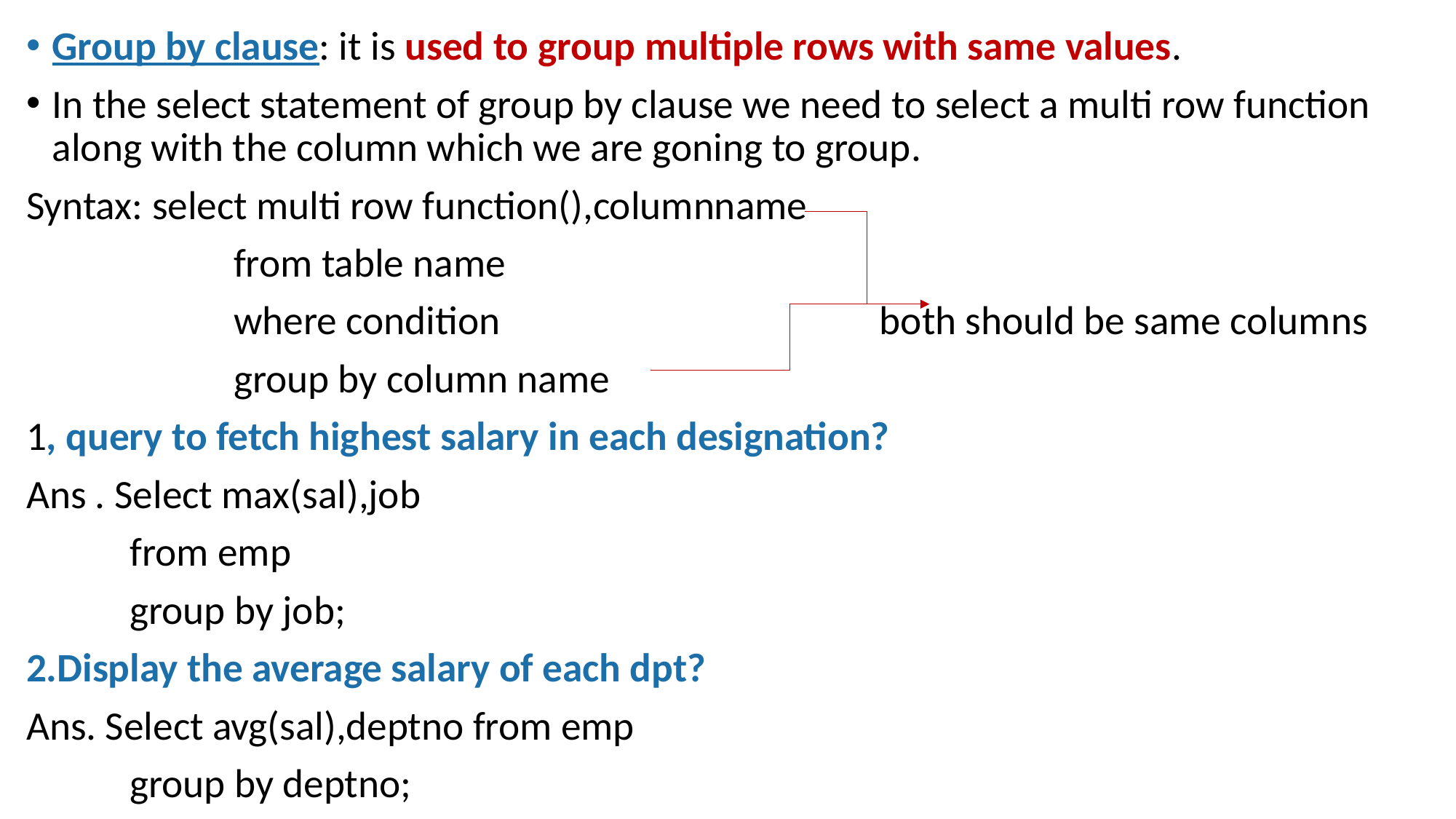

Group by clause: it is used to group multiple rows with same values.
In the select statement of group by clause we need to select a multi row function along with the column which we are goning to group.
Syntax: select multi row function(),columnname
		from table name
		where condition			              both should be same columns
		group by column name
1, query to fetch highest salary in each designation?
Ans . Select max(sal),job
	from emp
	group by job;
2.Display the average salary of each dpt?
Ans. Select avg(sal),deptno from emp
	group by deptno;